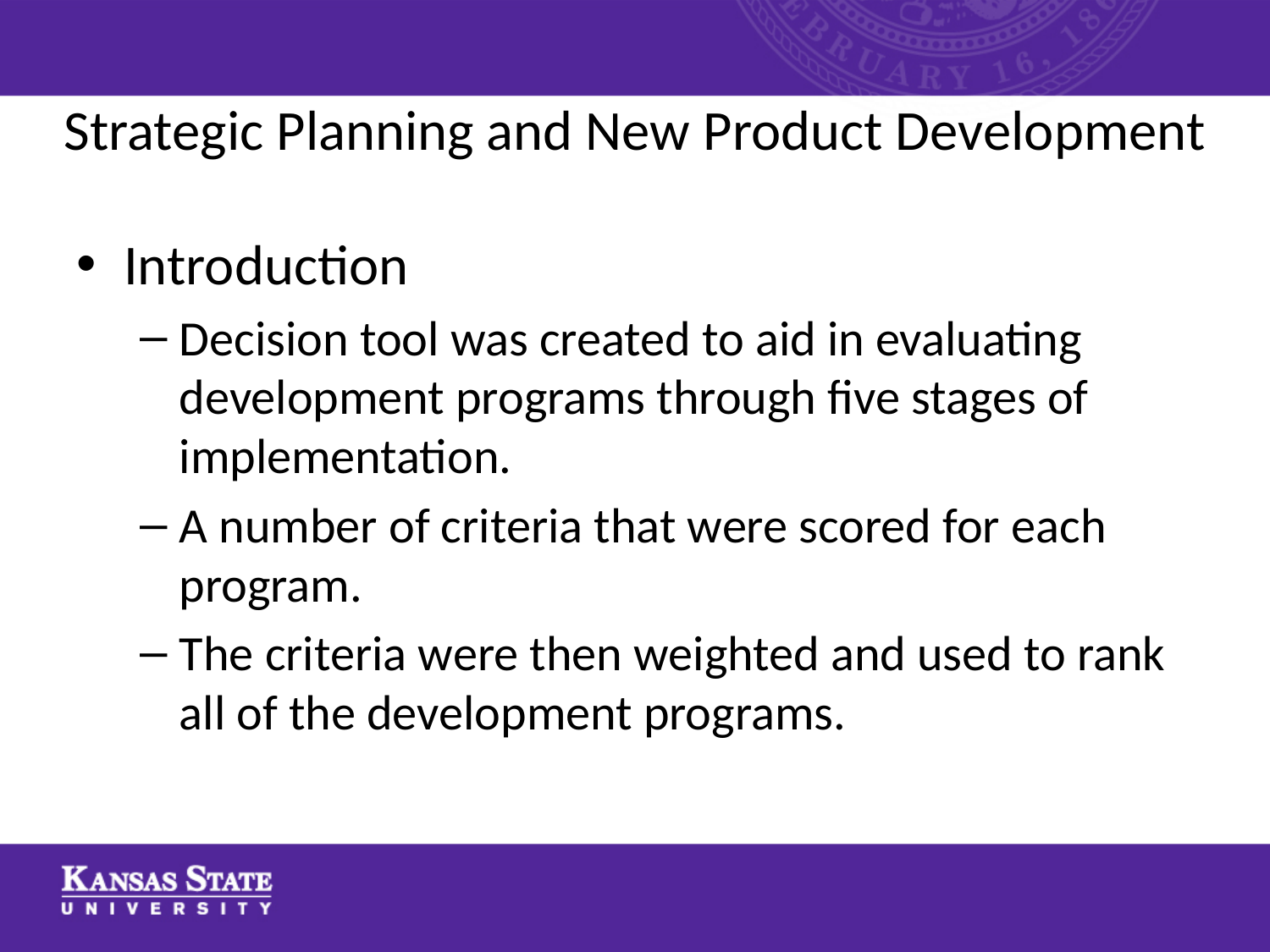

# Strategic Planning and New Product Development
Introduction
Decision tool was created to aid in evaluating development programs through five stages of implementation.
A number of criteria that were scored for each program.
The criteria were then weighted and used to rank all of the development programs.